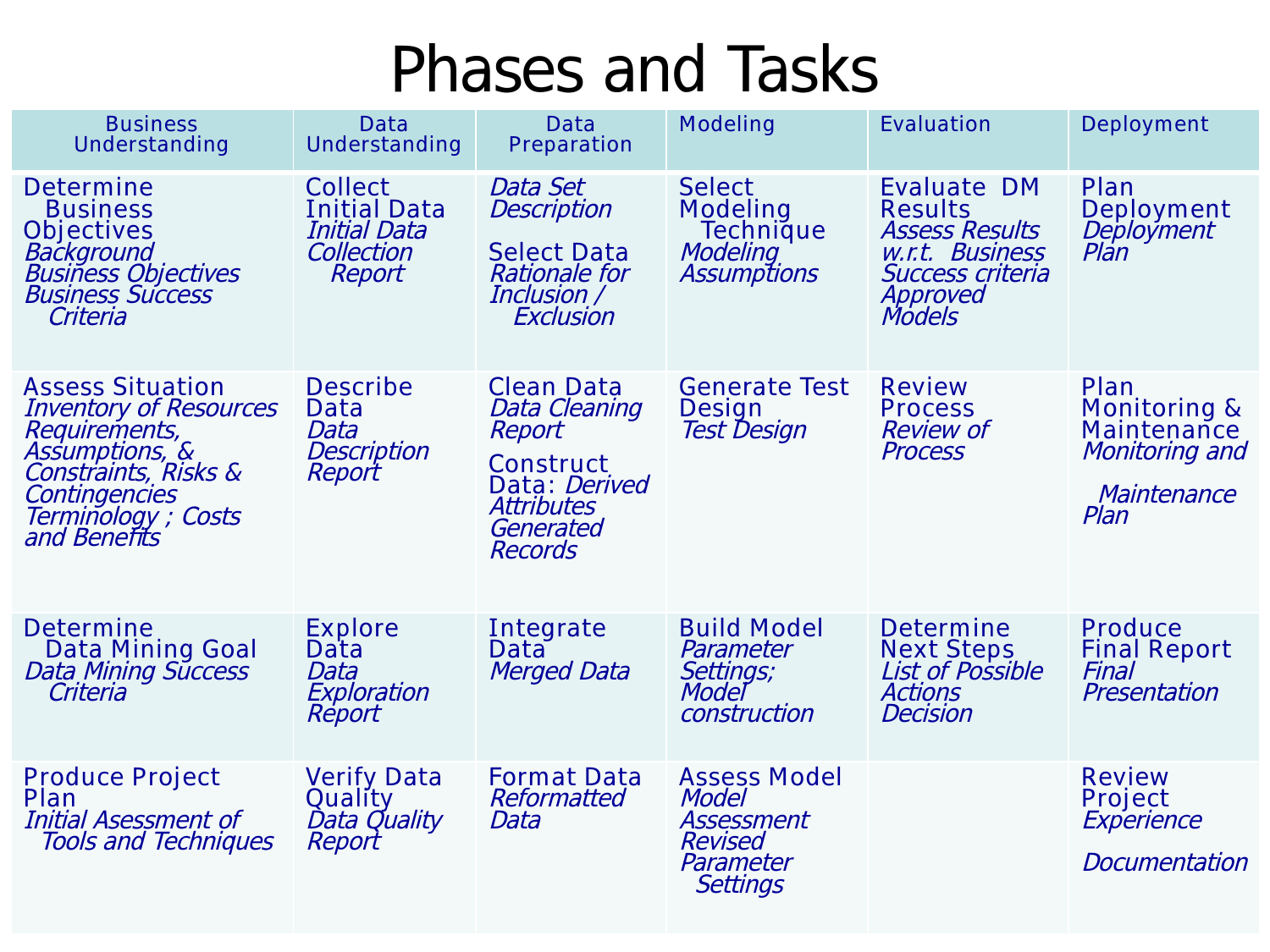

# Phases and Tasks
| Business Understanding | Data Understanding | Data Preparation | Modeling | Evaluation | Deployment |
| --- | --- | --- | --- | --- | --- |
| Determine Business Objectives Background Business Objectives Business Success Criteria | Collect Initial Data Initial Data Collection Report | Data Set Description Select Data Rationale for Inclusion / Exclusion | Select Modeling Technique Modeling Assumptions | Evaluate DM Results Assess Results w.r.t. Business Success criteria Approved Models | Plan Deployment Deployment Plan |
| Assess Situation Inventory of Resources Requirements, Assumptions, & Constraints, Risks & Contingencies Terminology ; Costs and Benefits | Describe Data Data Description Report | Clean Data Data Cleaning Report Construct Data: Derived Attributes Generated Records | Generate Test Design Test Design | Review Process Review of Process | Plan Monitoring & Maintenance Monitoring and Maintenance Plan |
| Determine Data Mining Goal Data Mining Success Criteria | Explore Data Data Exploration Report | Integrate Data Merged Data | Build Model Parameter Settings; Model construction | Determine Next Steps List of Possible Actions Decision | Produce Final Report Final Presentation |
| Produce Project Plan Initial Asessment of Tools and Techniques | Verify Data Quality Data Quality Report | Format Data Reformatted Data | Assess Model Model Assessment Revised Parameter Settings |  | Review Project Experience Documentation |